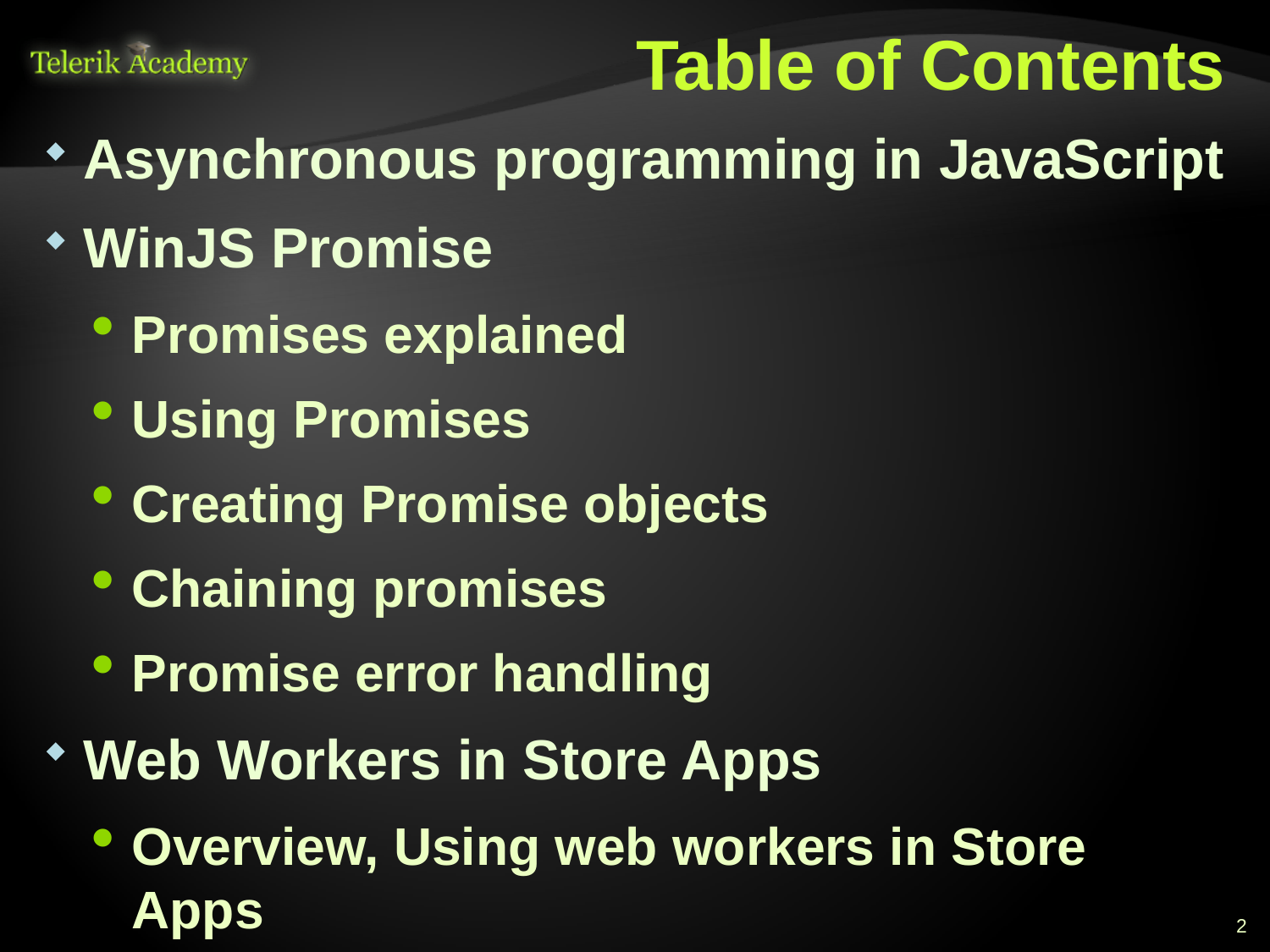

# Table of Contents
Asynchronous programming in JavaScript
WinJS Promise
Promises explained
Using Promises
Creating Promise objects
Chaining promises
Promise error handling
Web Workers in Store Apps
Overview, Using web workers in Store Apps

2